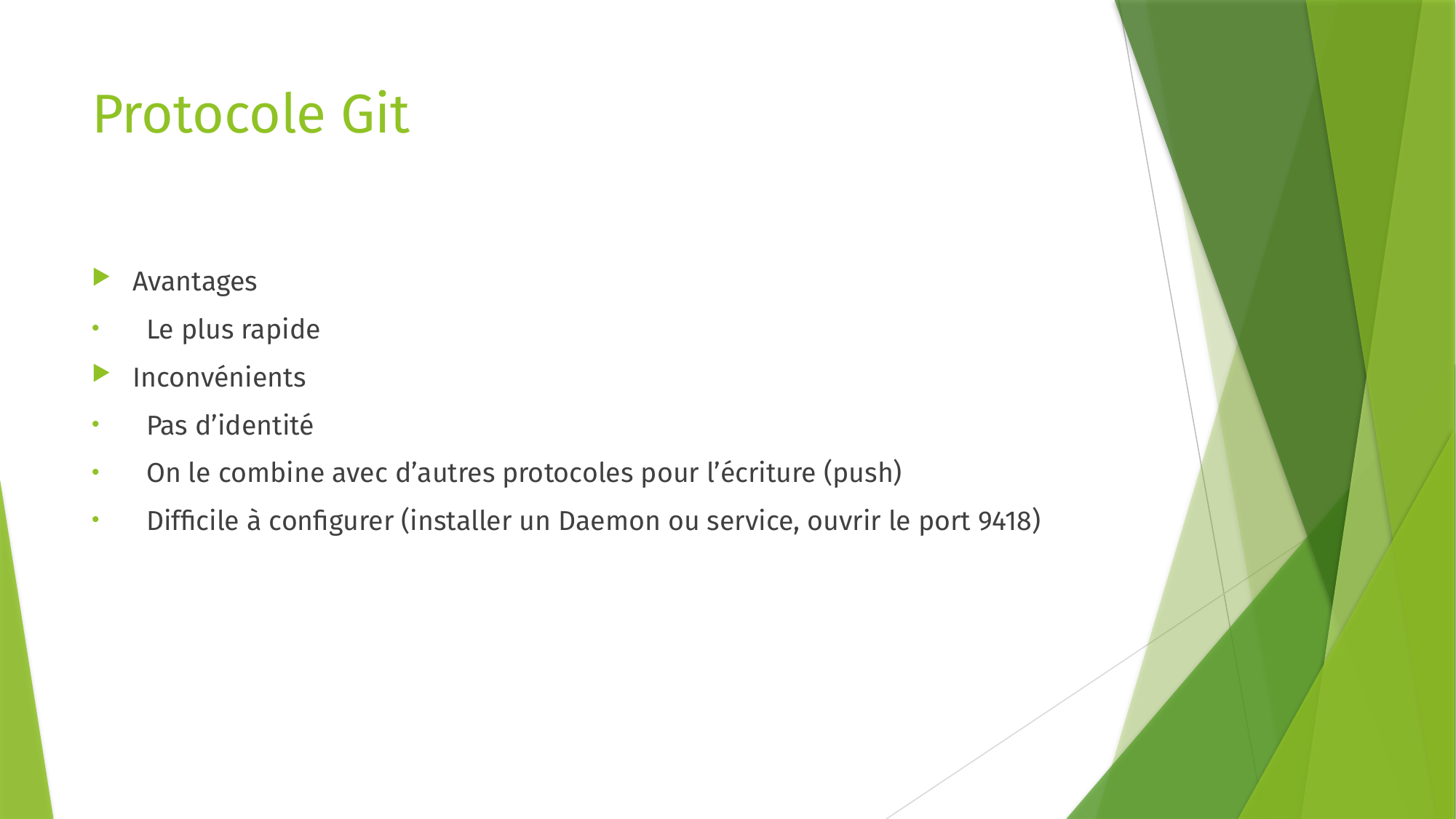

# Protocole Git
Avantages
Le plus rapide
Inconvénients
Pas d’identité
On le combine avec d’autres protocoles pour l’écriture (push)
Difficile à configurer (installer un Daemon ou service, ouvrir le port 9418)